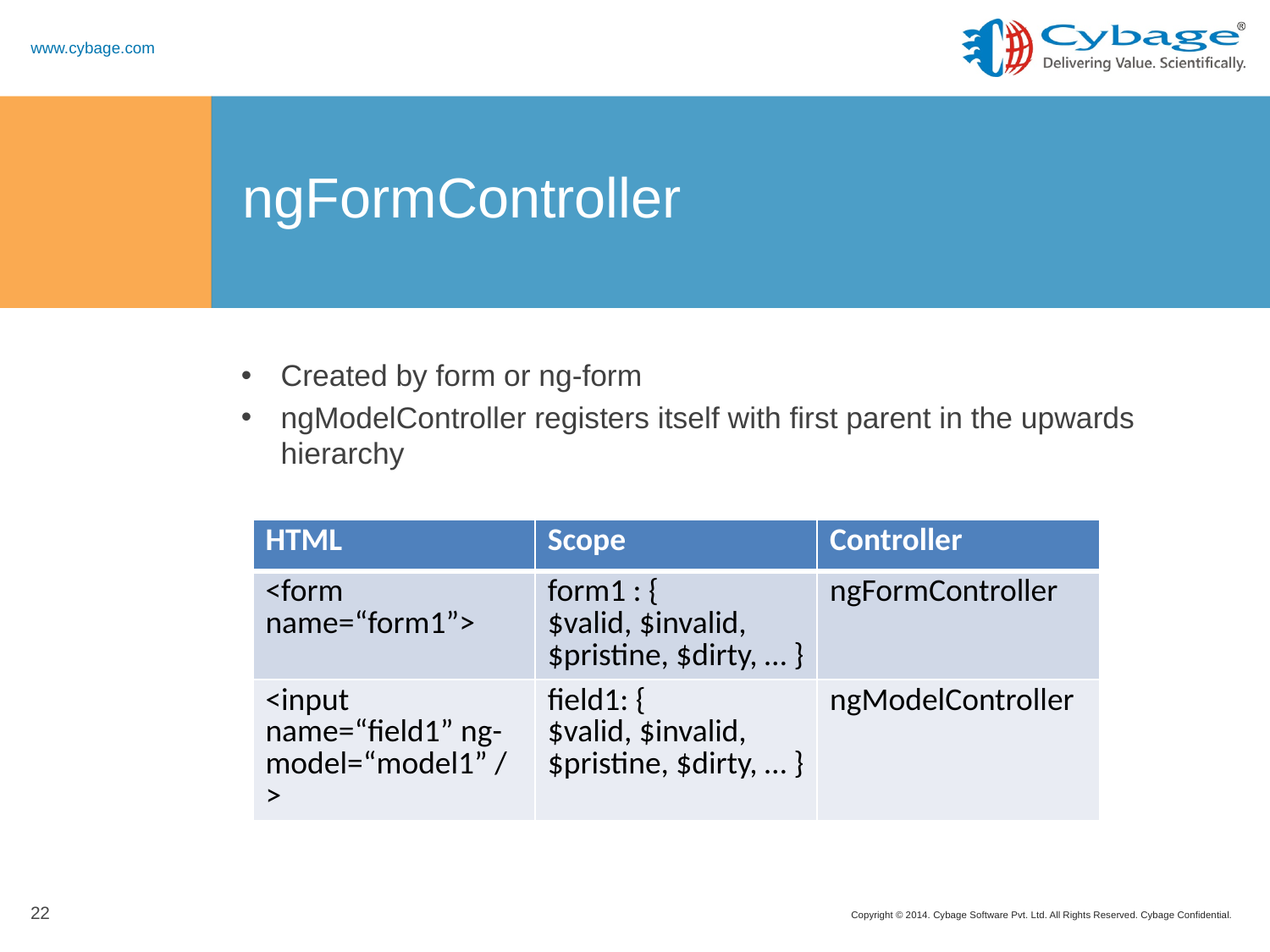

# ngFormController
Created by form or ng-form
ngModelController registers itself with first parent in the upwards hierarchy

| HTML | Scope | Controller |
| --- | --- | --- |
| <form name=“form1”> | form1 : { $valid, $invalid, $pristine, $dirty, … } | ngFormController |
| <input name=“field1” ng-model=“model1” /> | field1: { $valid, $invalid, $pristine, $dirty, … } | ngModelController |
22